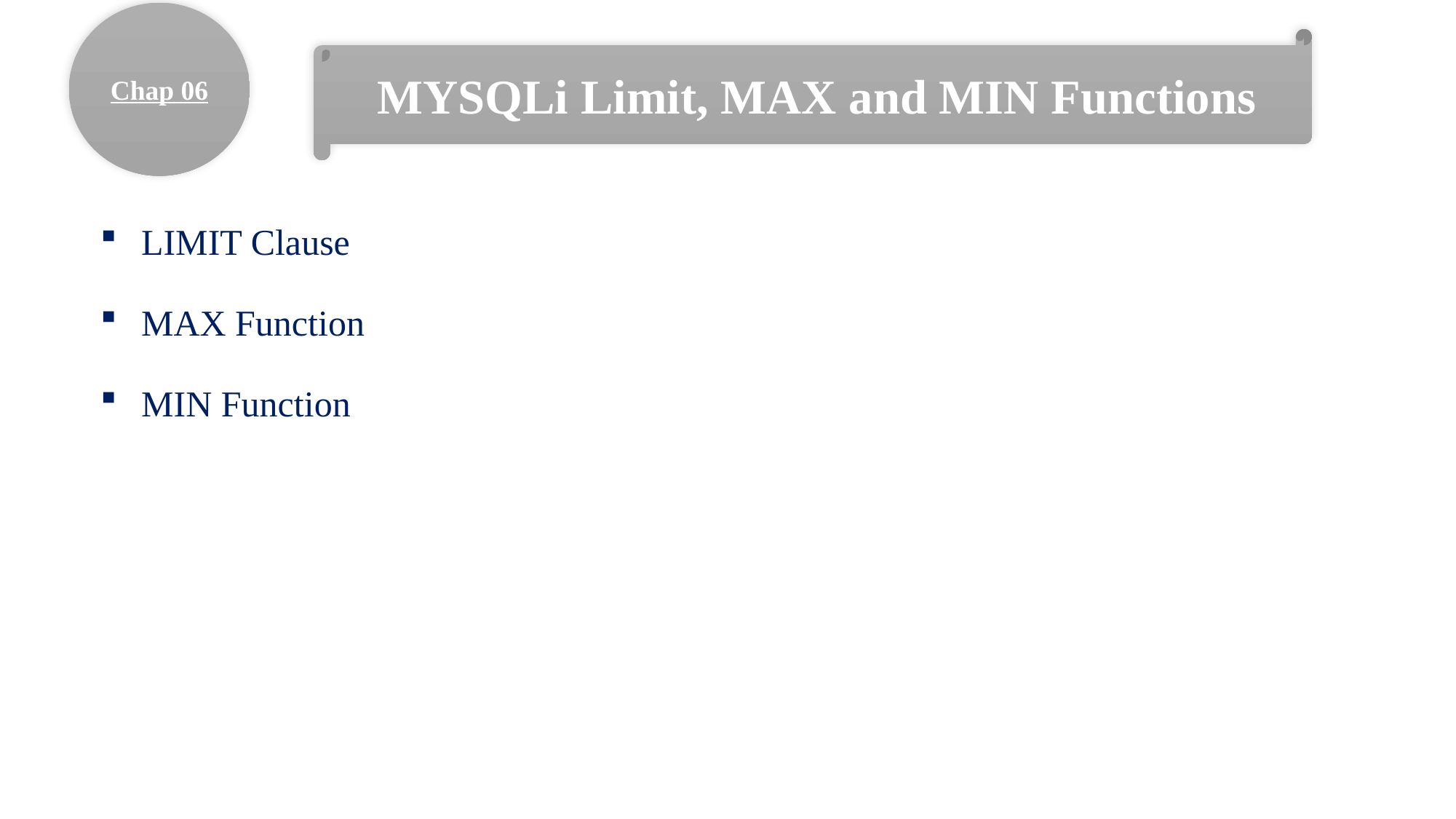

Chap 06
MYSQLi Limit, MAX and MIN Functions
LIMIT Clause
MAX Function
MIN Function